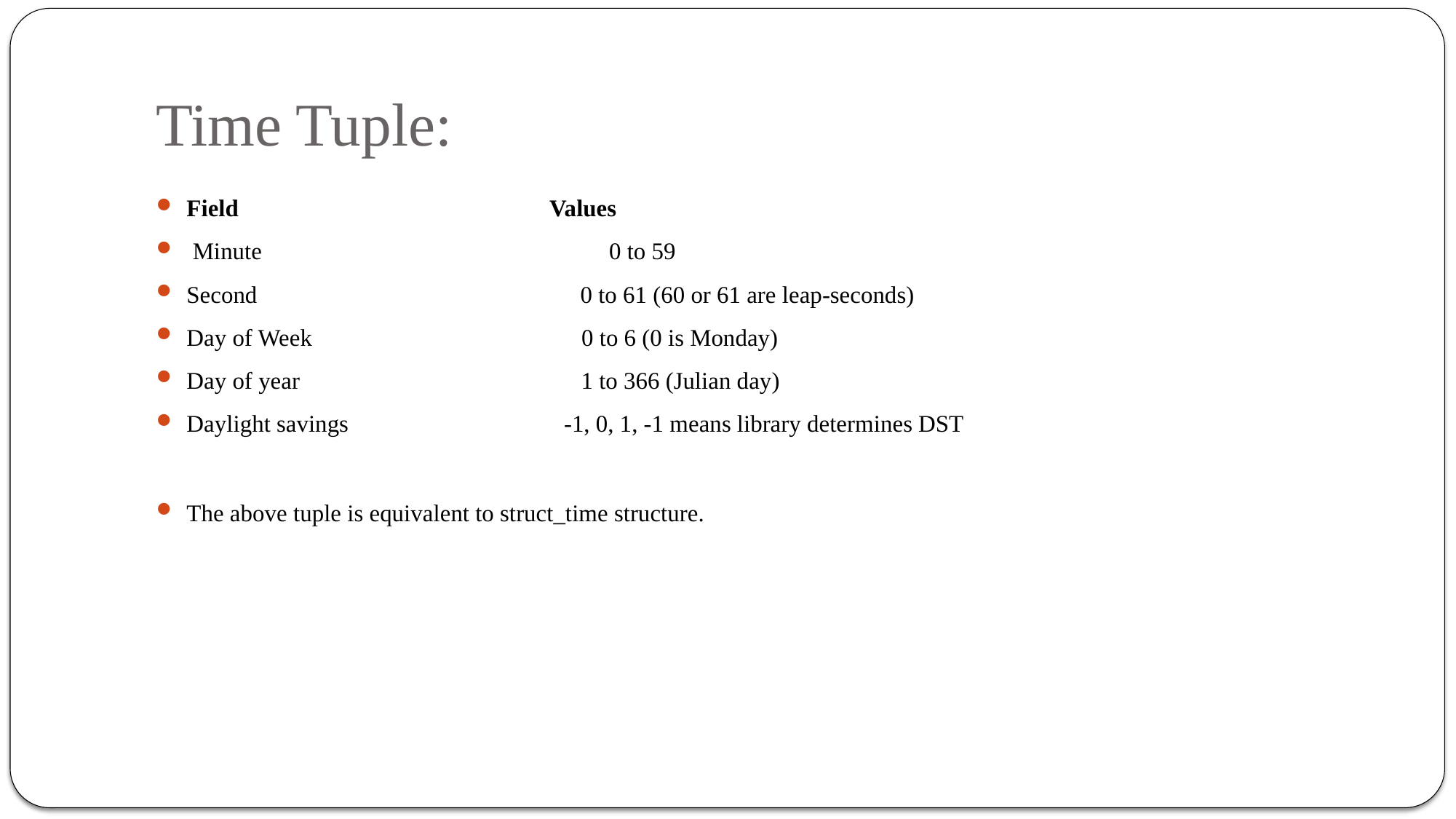

# Time Tuple:
Field                                                    Values
 Minute                                                          0 to 59
Second                                                      0 to 61 (60 or 61 are leap-seconds)
Day of Week                                             0 to 6 (0 is Monday)
Day of year                                               1 to 366 (Julian day)
Daylight savings                                    -1, 0, 1, -1 means library determines DST

The above tuple is equivalent to struct_time structure.